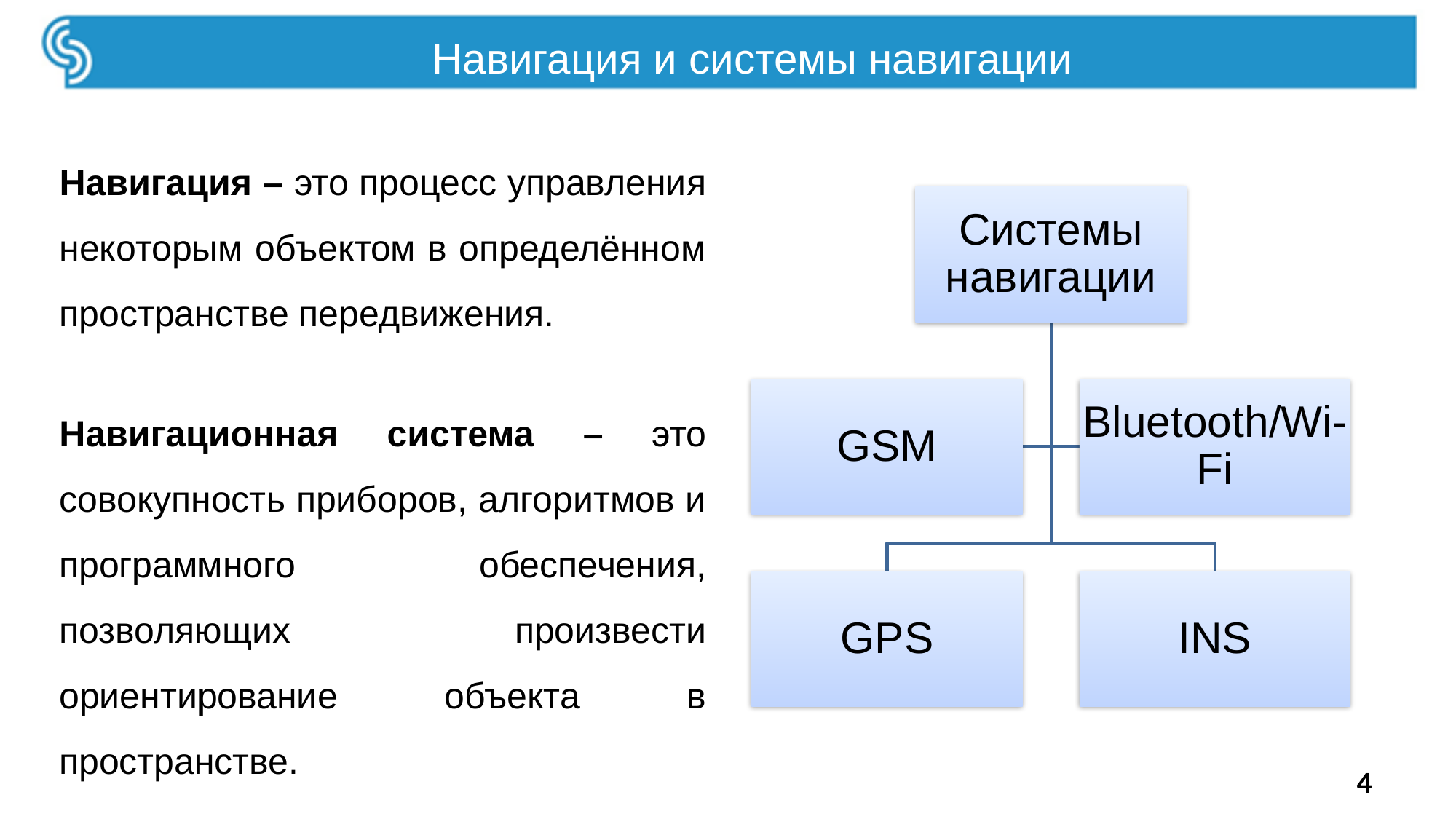

Навигация и системы навигации
Навигация – это процесс управления некоторым объектом в определённом пространстве передвижения.
Системы навигации
GPS
INS
GSM
Bluetooth/Wi-Fi
Навигационная система – это совокупность приборов, алгоритмов и программного обеспечения, позволяющих произвести ориентирование объекта в пространстве.
4